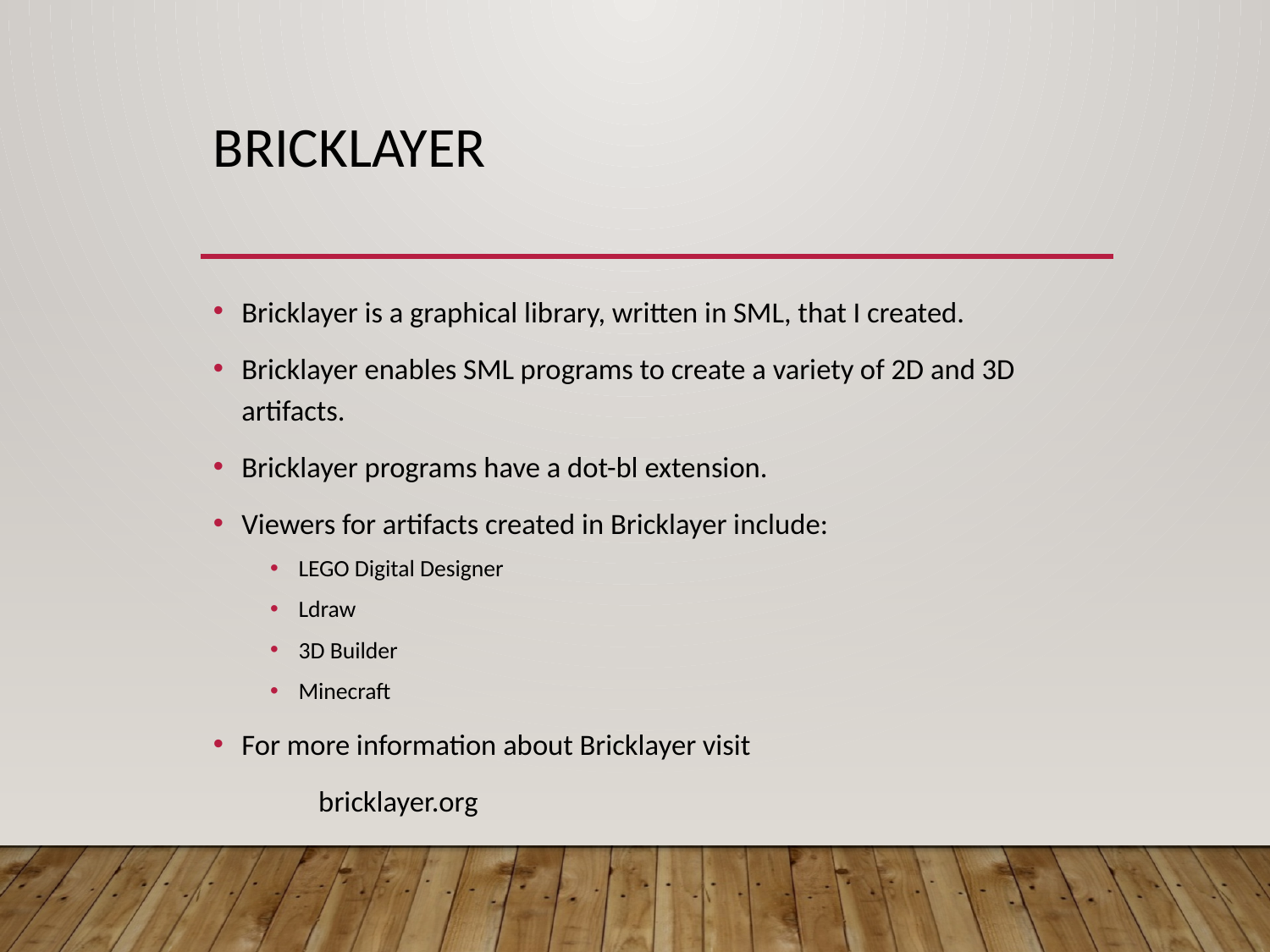

# Bricklayer
Bricklayer is a graphical library, written in SML, that I created.
Bricklayer enables SML programs to create a variety of 2D and 3D artifacts.
Bricklayer programs have a dot-bl extension.
Viewers for artifacts created in Bricklayer include:
LEGO Digital Designer
Ldraw
3D Builder
Minecraft
For more information about Bricklayer visit
			bricklayer.org